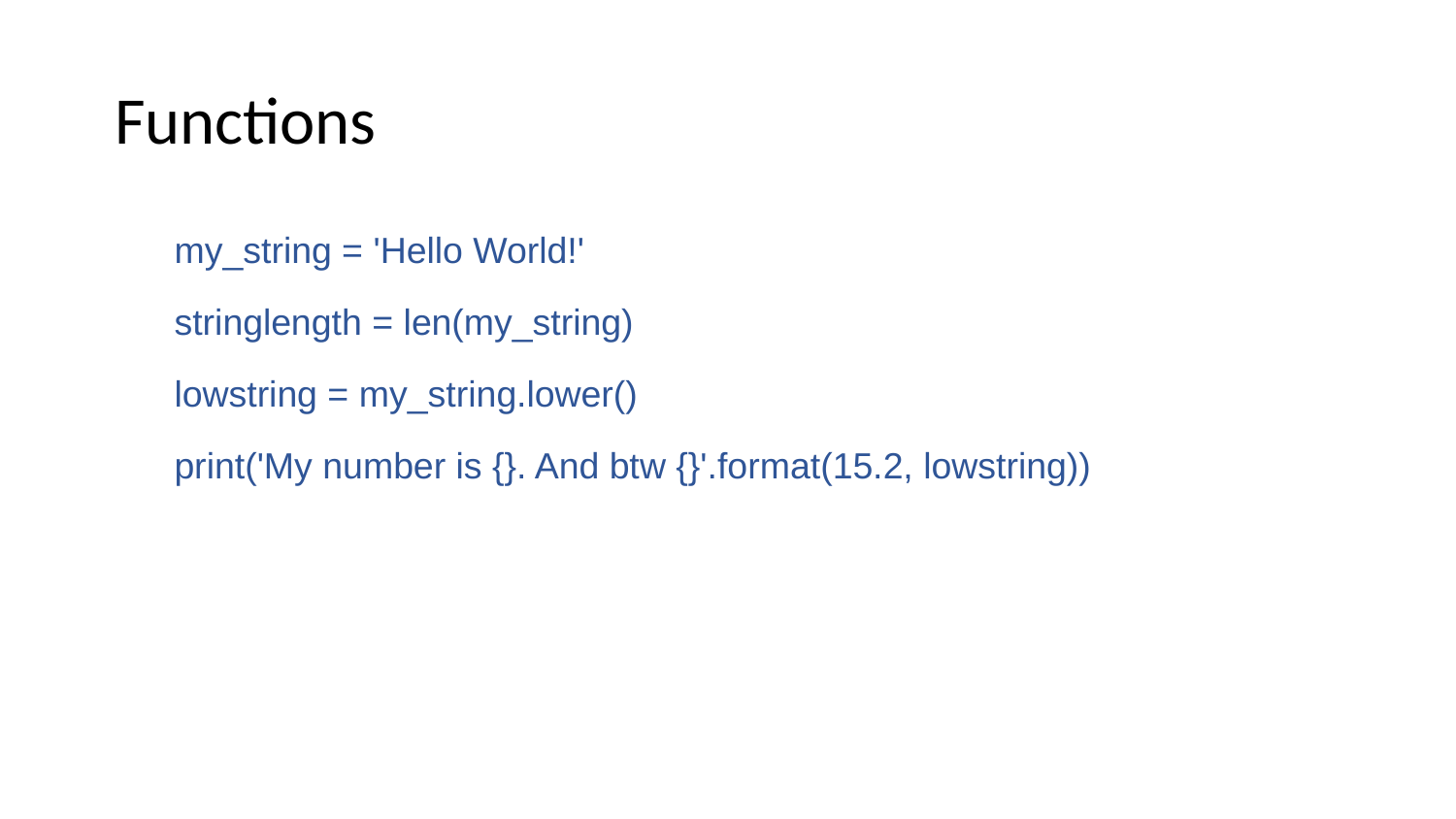

# Functions
my_string = 'Hello World!'
stringlength = len(my_string)
lowstring = my_string.lower()
print('My number is {}. And btw {}'.format(15.2, lowstring))